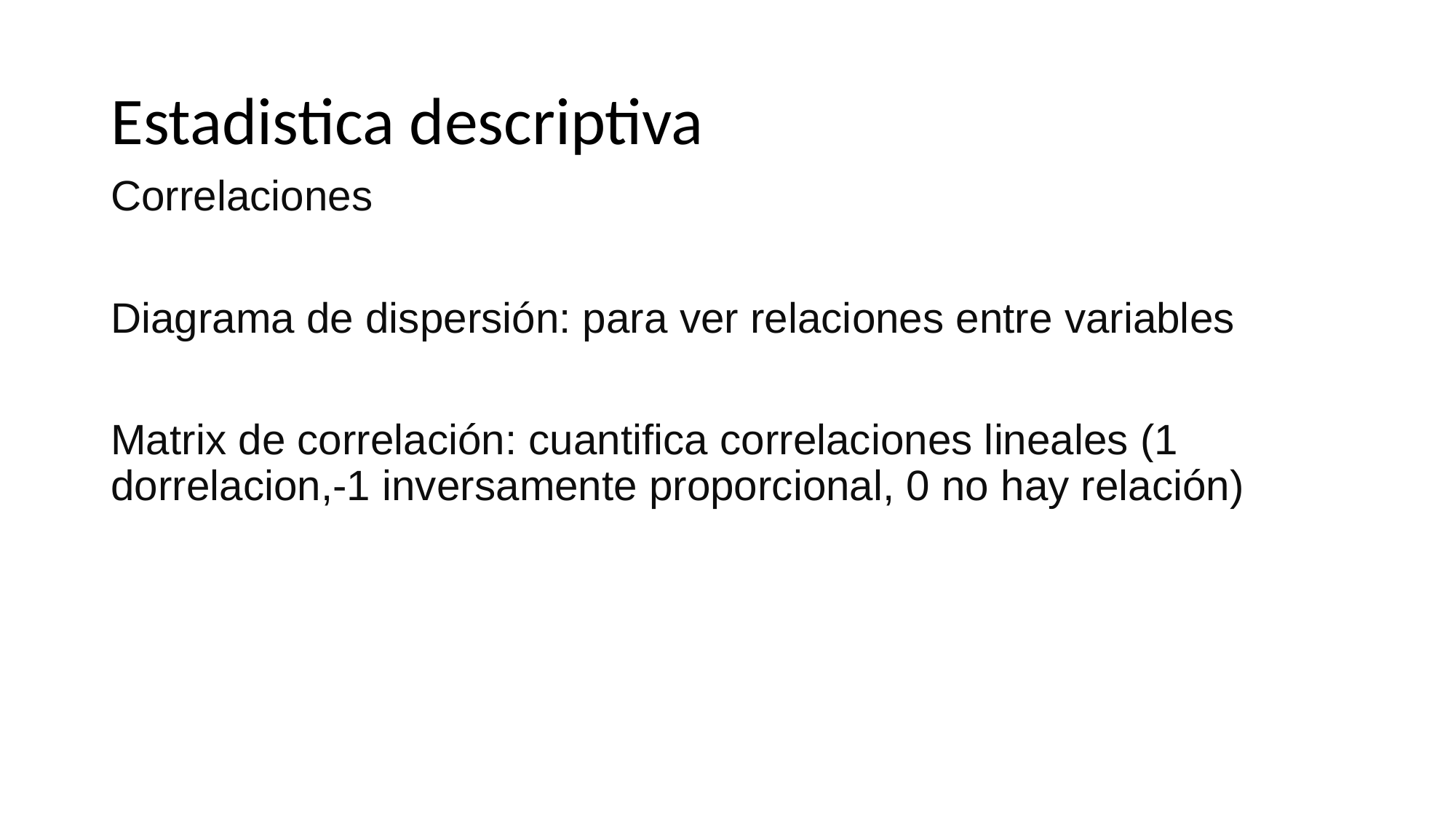

# Estadistica descriptiva
Correlaciones

Diagrama de dispersión: para ver relaciones entre variables

Matrix de correlación: cuantifica correlaciones lineales (1 dorrelacion,-1 inversamente proporcional, 0 no hay relación)